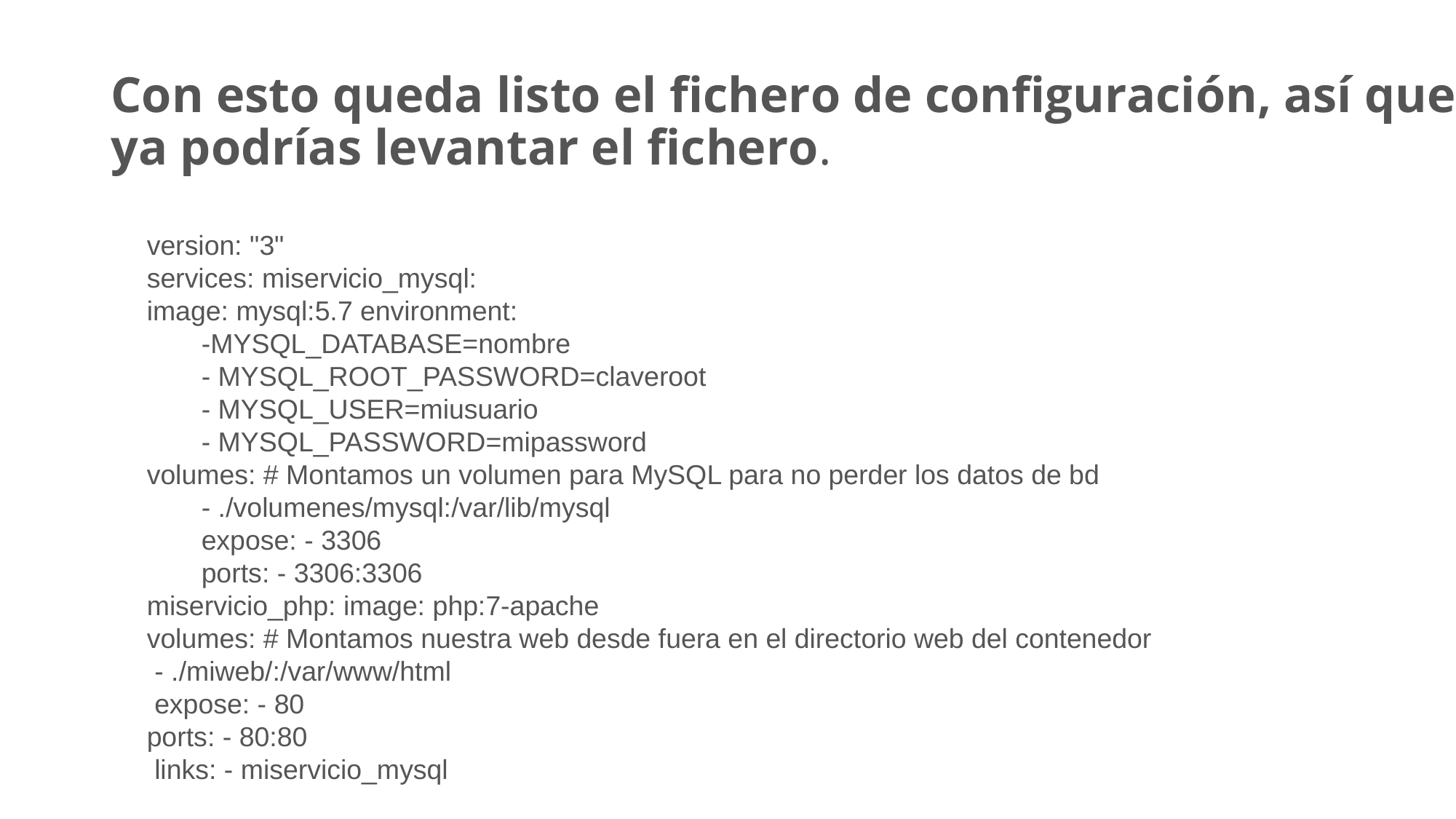

# Con esto queda listo el fichero de configuración, así que ya podrías levantar el fichero.
version: "3"
services: miservicio_mysql:
image: mysql:5.7 environment:
-MYSQL_DATABASE=nombre
- MYSQL_ROOT_PASSWORD=claveroot
- MYSQL_USER=miusuario
- MYSQL_PASSWORD=mipassword
volumes: # Montamos un volumen para MySQL para no perder los datos de bd
- ./volumenes/mysql:/var/lib/mysql
expose: - 3306
ports: - 3306:3306
miservicio_php: image: php:7-apache
volumes: # Montamos nuestra web desde fuera en el directorio web del contenedor
 - ./miweb/:/var/www/html
 expose: - 80
ports: - 80:80
 links: - miservicio_mysql